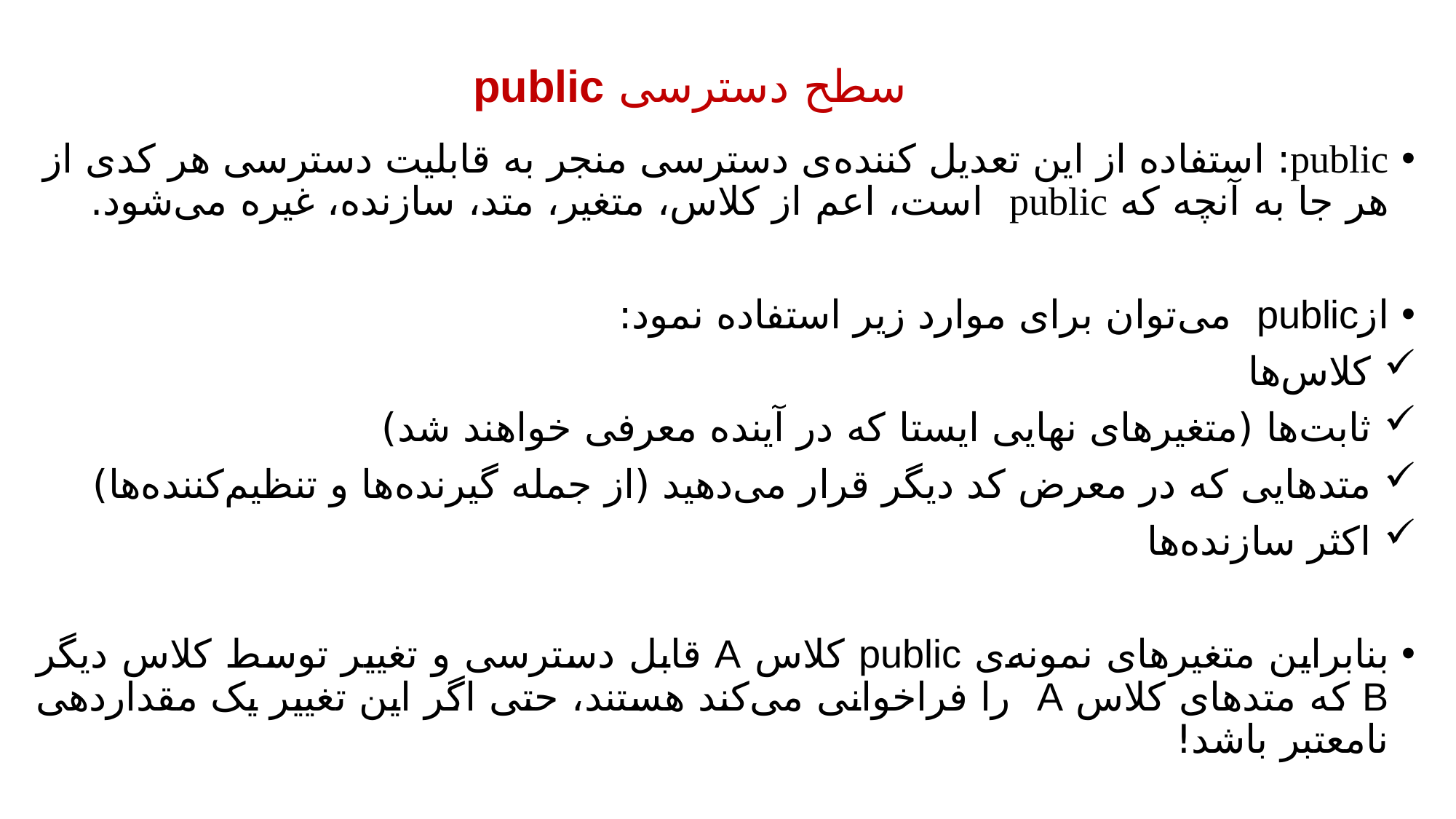

سطح دسترسی public

public: استفاده از این تعدیل کننده‌ی دسترسی منجر به قابلیت دسترسی هر کدی از هر جا به آنچه که public  است، اعم از کلاس، متغیر، متد، سازنده، غیره می‌شود.

ازpublic  می‌توان برای موارد زیر استفاده نمود:
 کلاس‌ها
 ثابت‌ها (متغیرهای نهایی ایستا که در آینده معرفی خواهند شد)
 متد‌هایی که در معرض کد دیگر قرار می‌دهید (از جمله گیرنده‌ها و تنظیم‌کننده‌ها)
 اکثر سازنده‌ها

بنابراین متغیرهای نمونه‌ی public کلاس A قابل دسترسی و تغییر توسط کلاس دیگر B که متدهای کلاس A  را فراخوانی می‌کند هستند، حتی اگر این تغییر یک مقداردهی نامعتبر باشد!